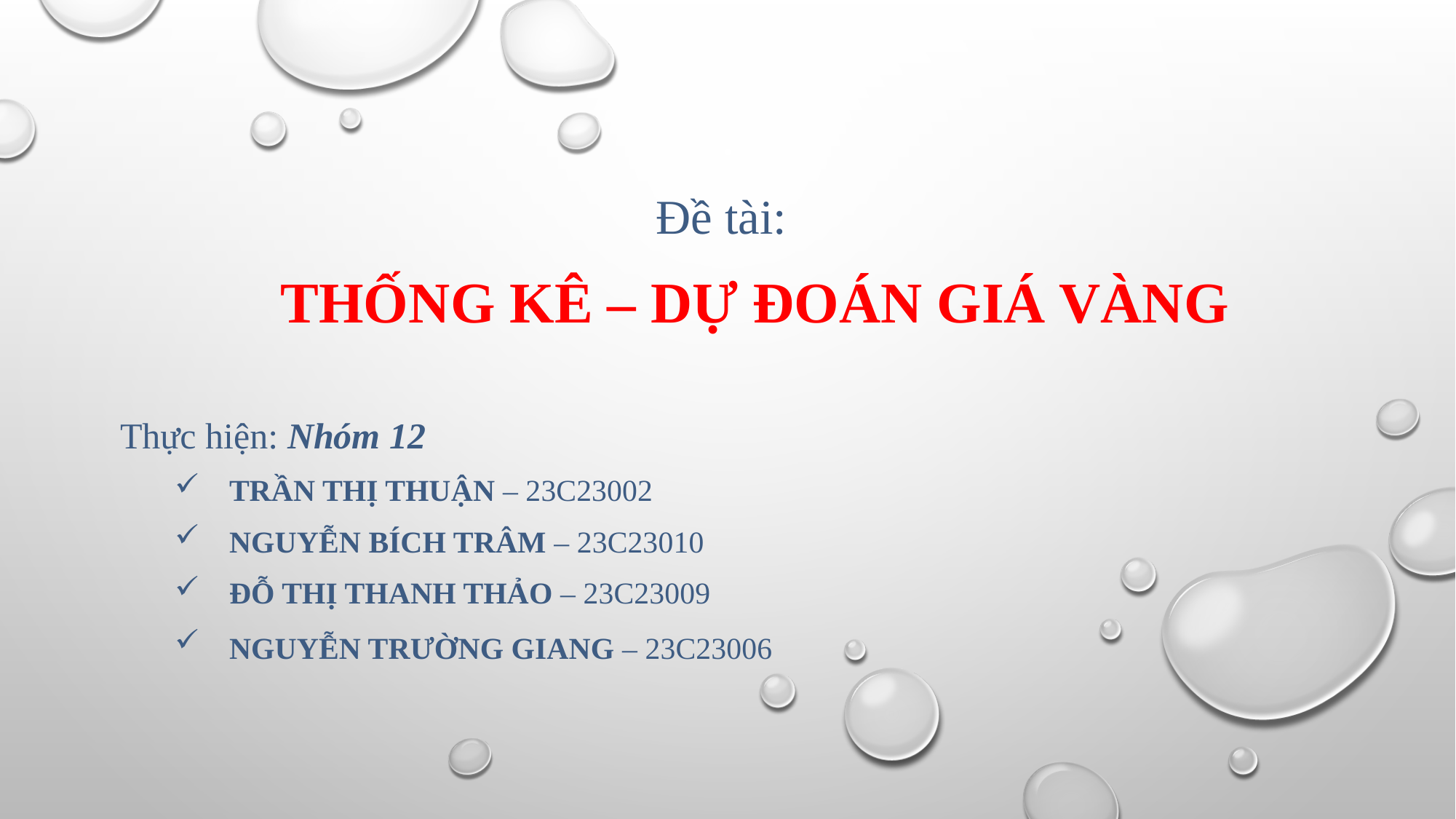

Đề tài:
THỐNG KÊ – DỰ ĐOÁN GIÁ VÀNG

	Thực hiện: Nhóm 12
TRẦN THỊ THUẬN – 23C23002
NGUYỄN BÍCH TRÂM – 23C23010
ĐỖ THỊ THANH THẢO – 23C23009
NGUYỄN TRƯỜNG GIANG – 23C23006